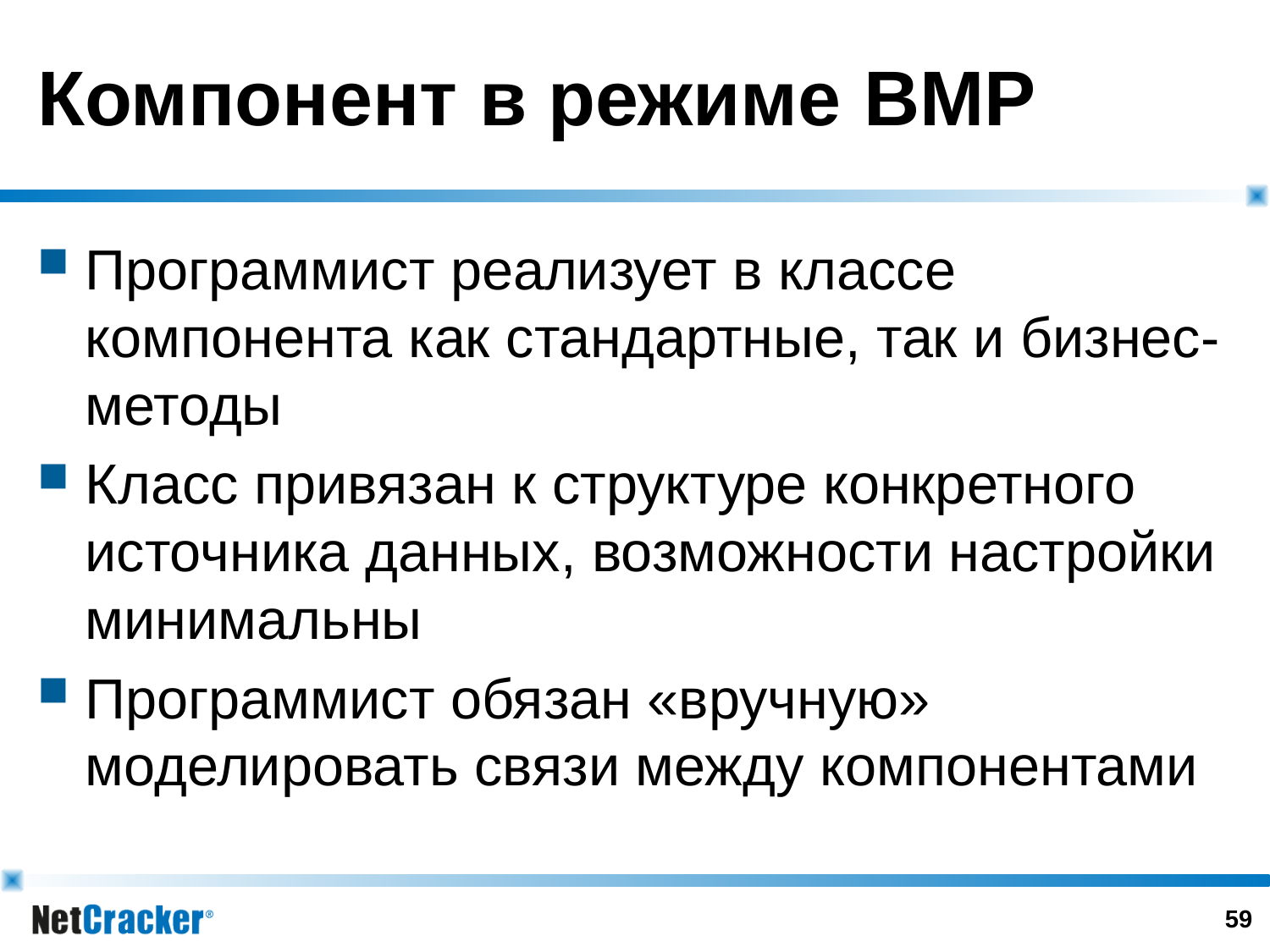

# Компонент в режиме BMP
Программист реализует в классе компонента как стандартные, так и бизнес-методы
Класс привязан к структуре конкретного источника данных, возможности настройки минимальны
Программист обязан «вручную» моделировать связи между компонентами

59